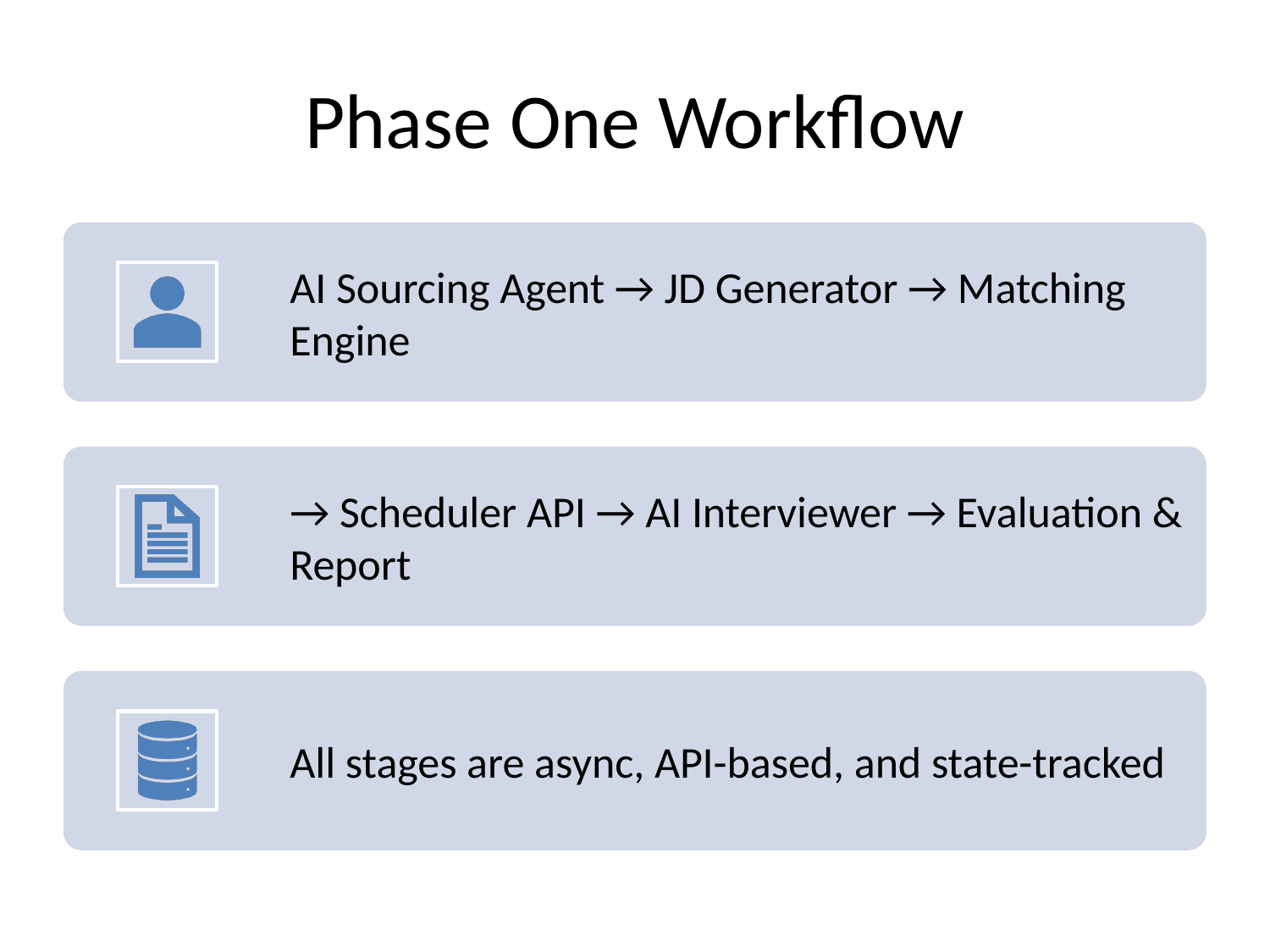

# Phase One Workflow
AI Sourcing Agent → JD Generator → Matching Engine
→ Scheduler API → AI Interviewer → Evaluation & Report
All stages are async, API-based, and state-tracked